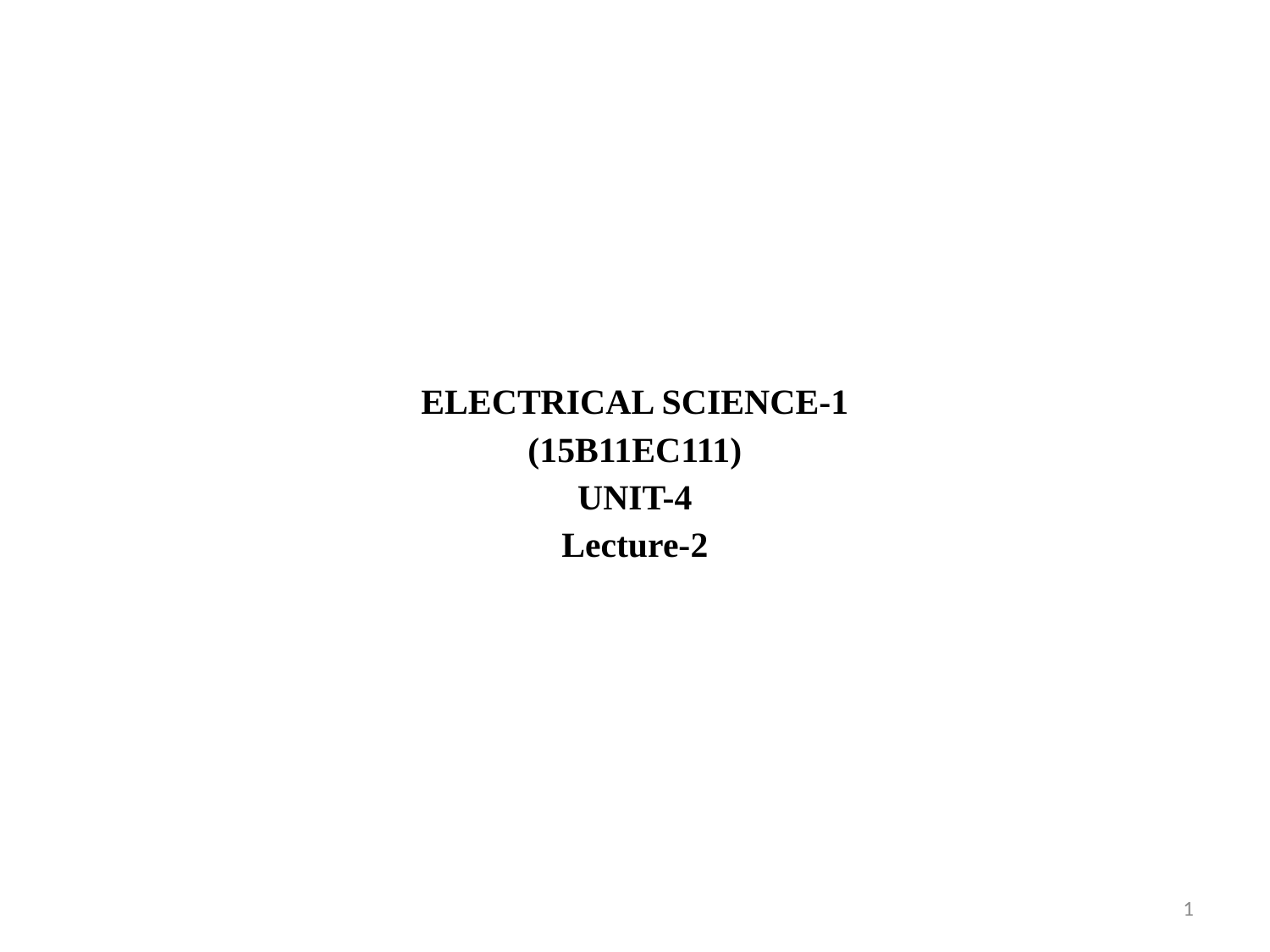

# ELECTRICAL SCIENCE-1 (15B11EC111) UNIT-4 Lecture-2
1